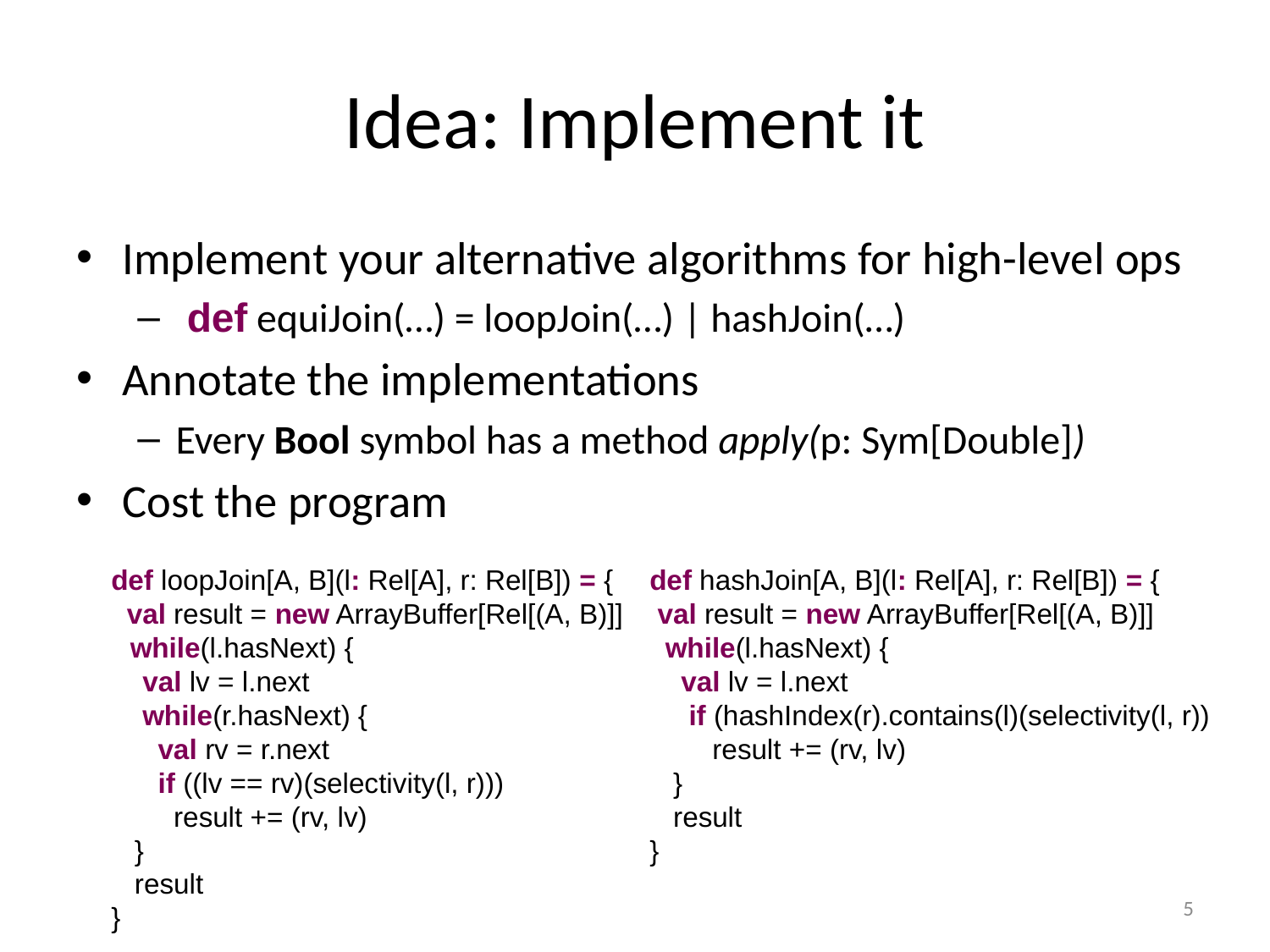

# Idea: Implement it
Implement your alternative algorithms for high-level ops
 def equiJoin(…) = loopJoin(…) | hashJoin(…)
Annotate the implementations
Every Bool symbol has a method apply(p: Sym[Double])
Cost the program
def loopJoin[A, B](l: Rel[A], r: Rel[B]) = {
  val result = new ArrayBuffer[Rel[(A, B)]]
   while(l.hasNext) {
    val lv = l.next
    while(r.hasNext) {
      val rv = r.next
      if ((lv == rv)(selectivity(l, r)))
        result += (rv, lv)
   }
   result
}
def hashJoin[A, B](l: Rel[A], r: Rel[B]) = {
 val result = new ArrayBuffer[Rel[(A, B)]]
  while(l.hasNext) {
    val lv = l.next
     if (hashIndex(r).contains(l)(selectivity(l, r))
        result += (rv, lv)
   }
   result
}
5